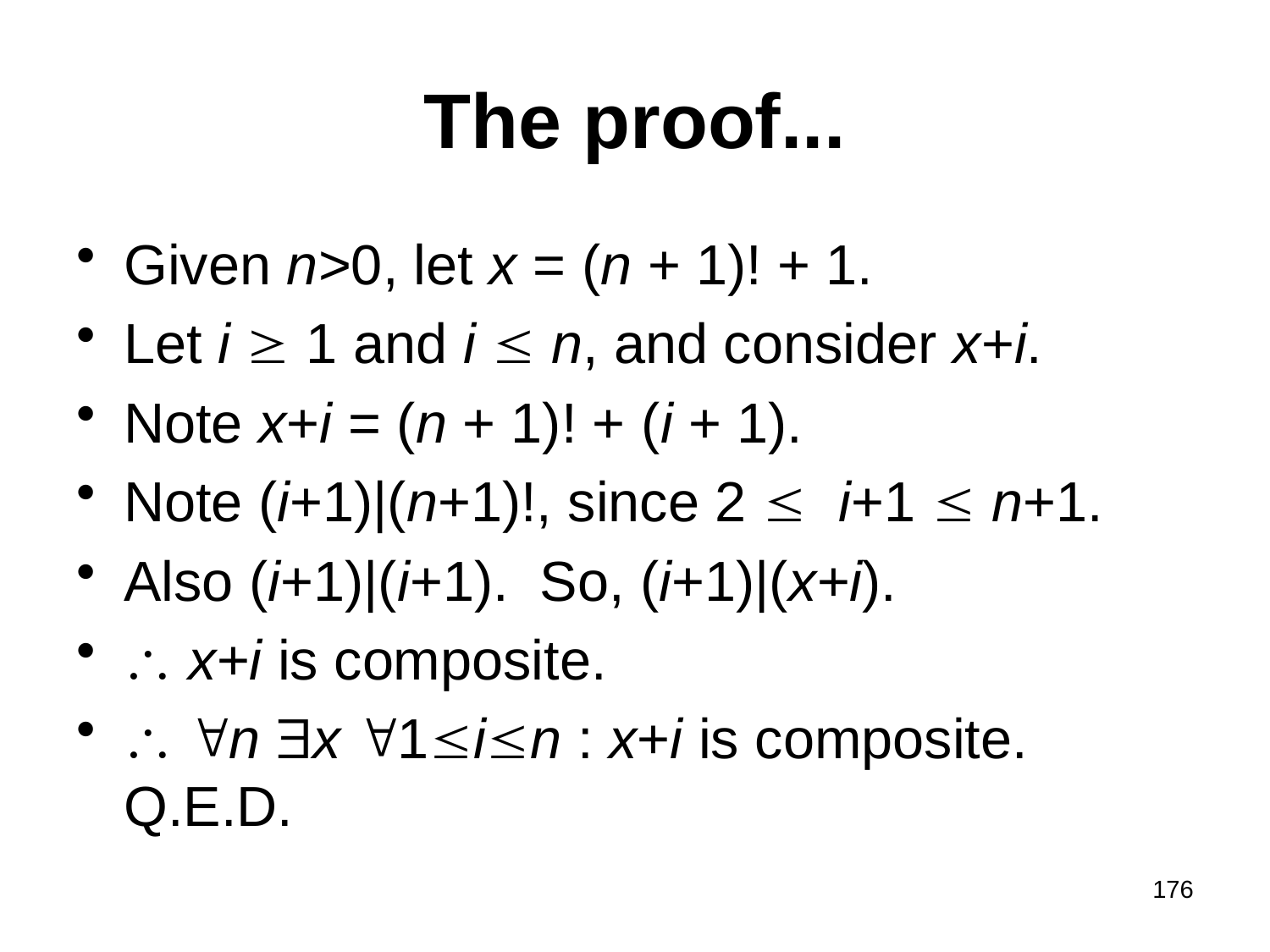

# The proof...
Given n>0, let x = (n + 1)! + 1.
Let i ≥ 1 and i ≤ n, and consider x+i.
Note x+i = (n + 1)! + (i + 1).
Note (i+1)|(n+1)!, since 2 ≤  i+1 ≤ n+1.
Also (i+1)|(i+1).  So, (i+1)|(x+i).
∴ x+i is composite.
∴ ∀n ∃x ∀1≤i≤n : x+i is composite. Q.E.D.
176